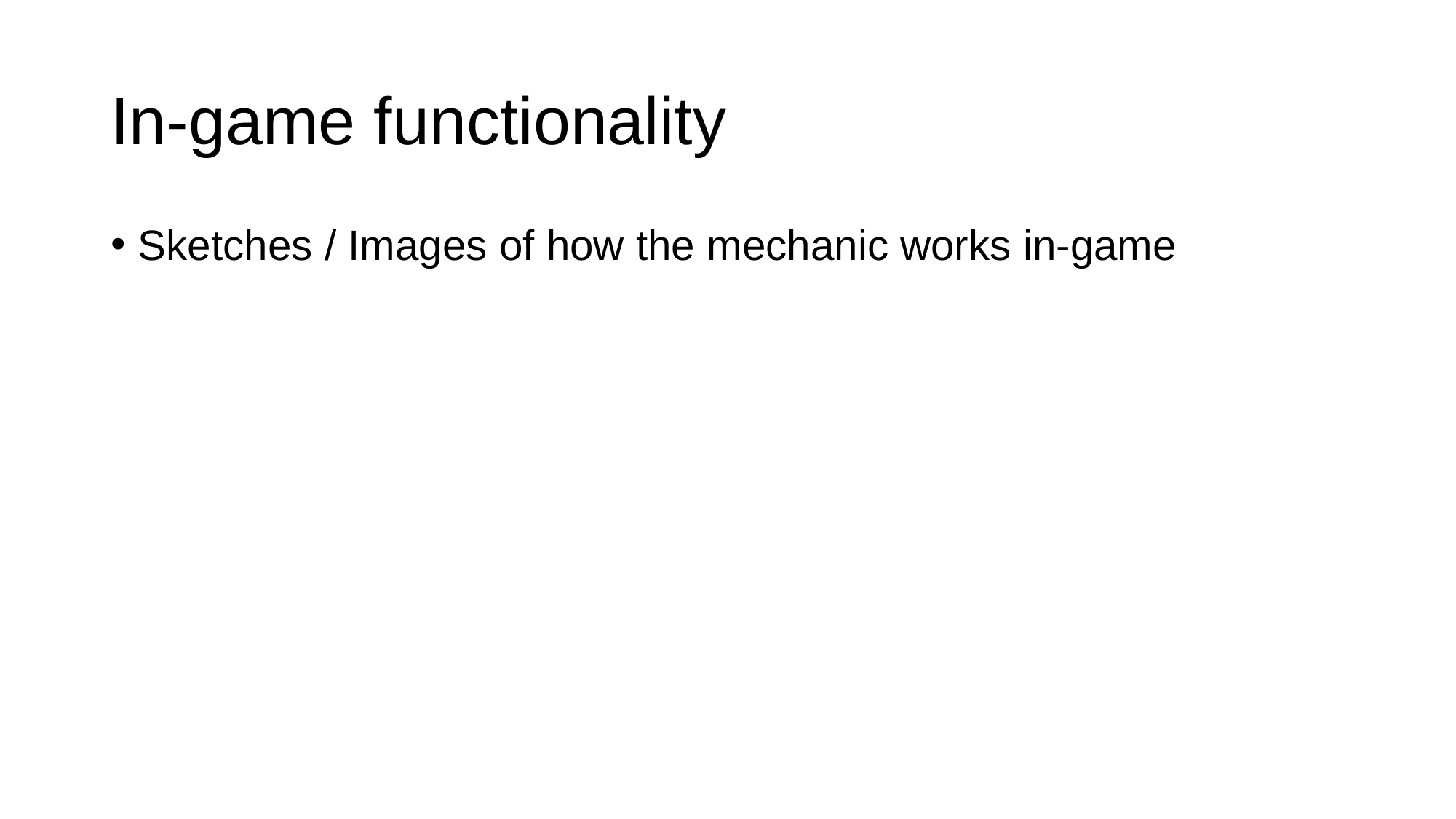

# In-game functionality
Sketches / Images of how the mechanic works in-game